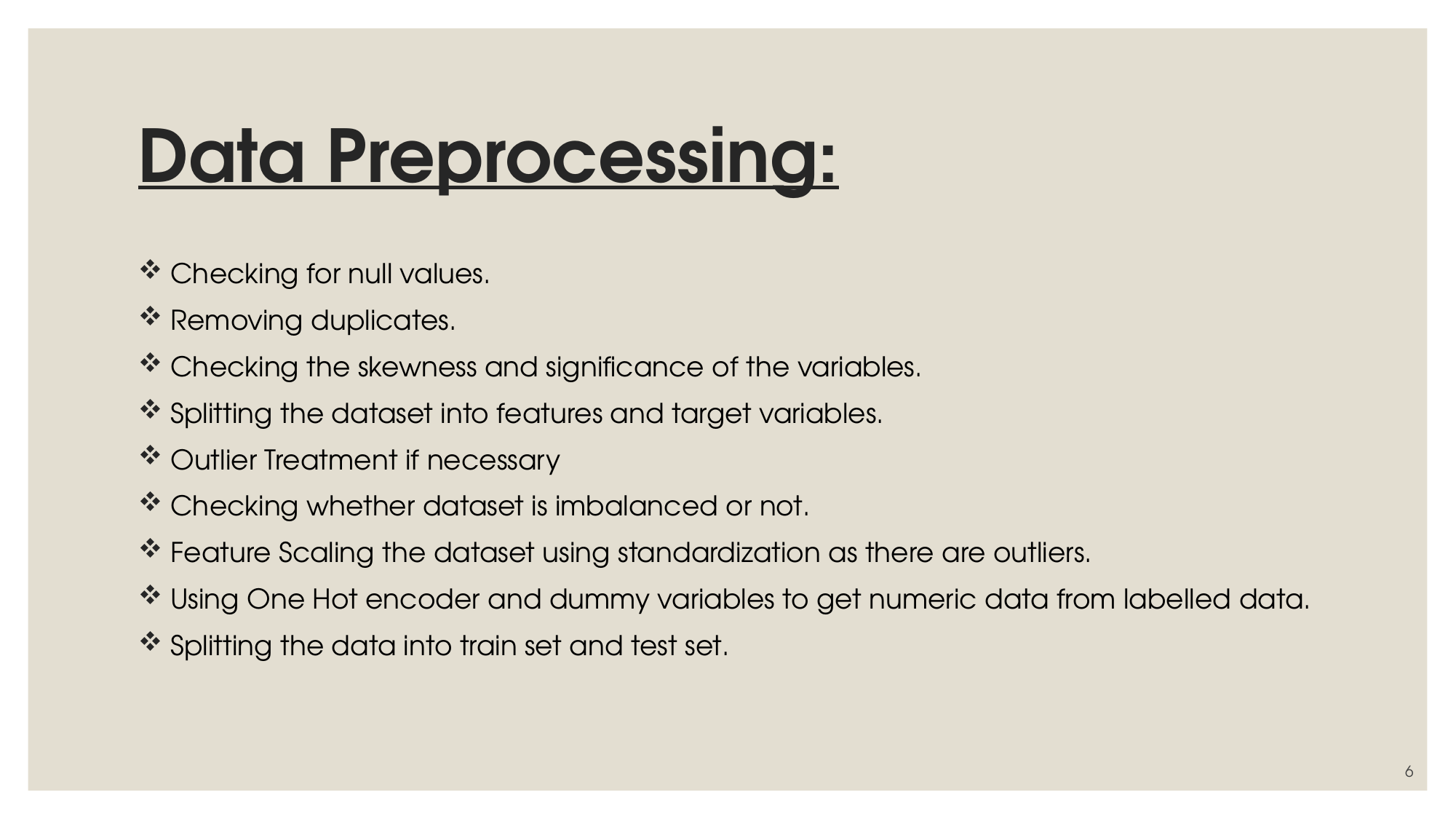

# Data Preprocessing:
 Checking for null values.
 Removing duplicates.
 Checking the skewness and significance of the variables.
 Splitting the dataset into features and target variables.
 Outlier Treatment if necessary
 Checking whether dataset is imbalanced or not.
 Feature Scaling the dataset using standardization as there are outliers.
 Using One Hot encoder and dummy variables to get numeric data from labelled data.
 Splitting the data into train set and test set.
6